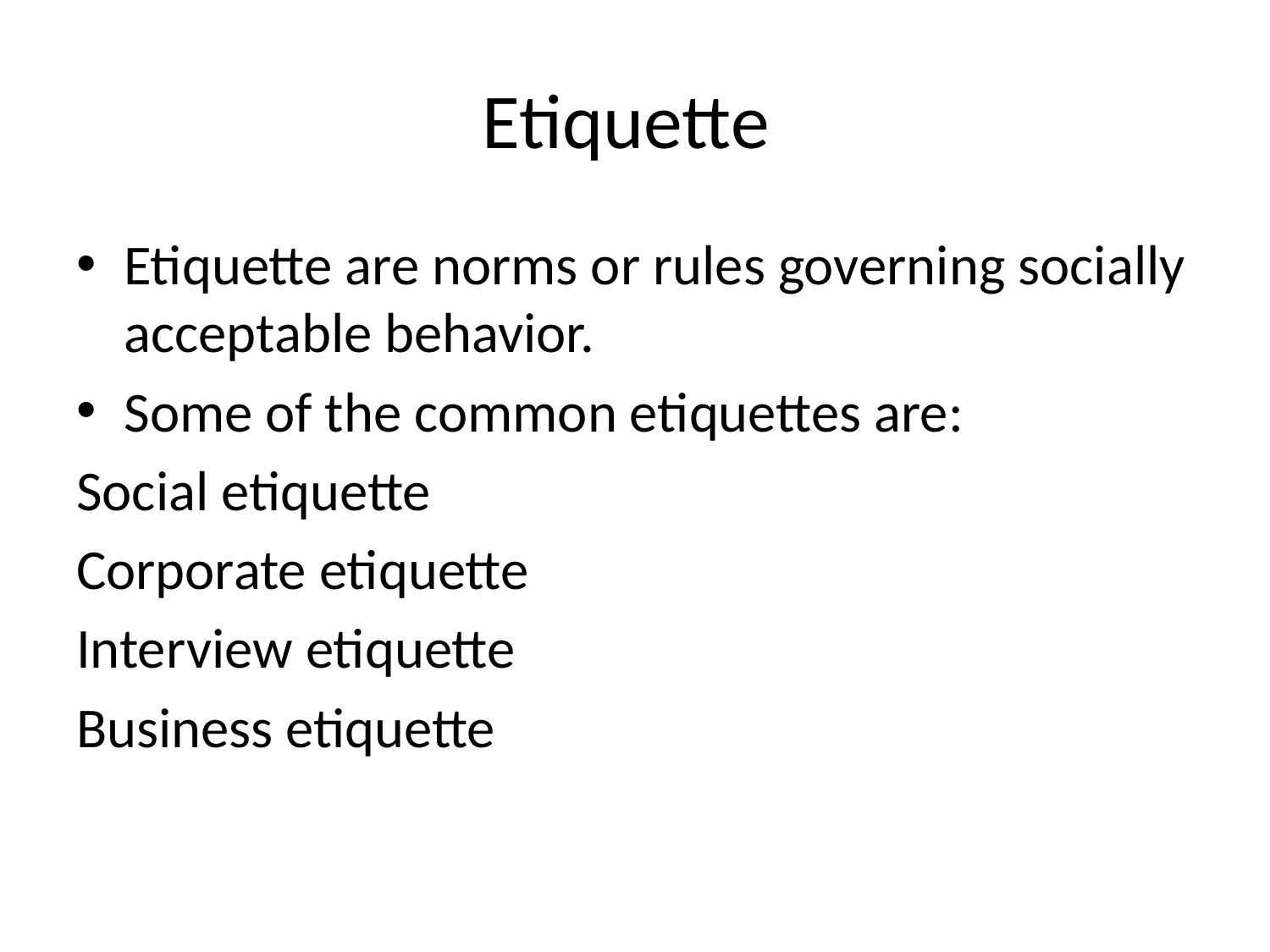

# Etiquette
Etiquette are norms or rules governing socially acceptable behavior.
Some of the common etiquettes are:
Social etiquette
Corporate etiquette
Interview etiquette
Business etiquette